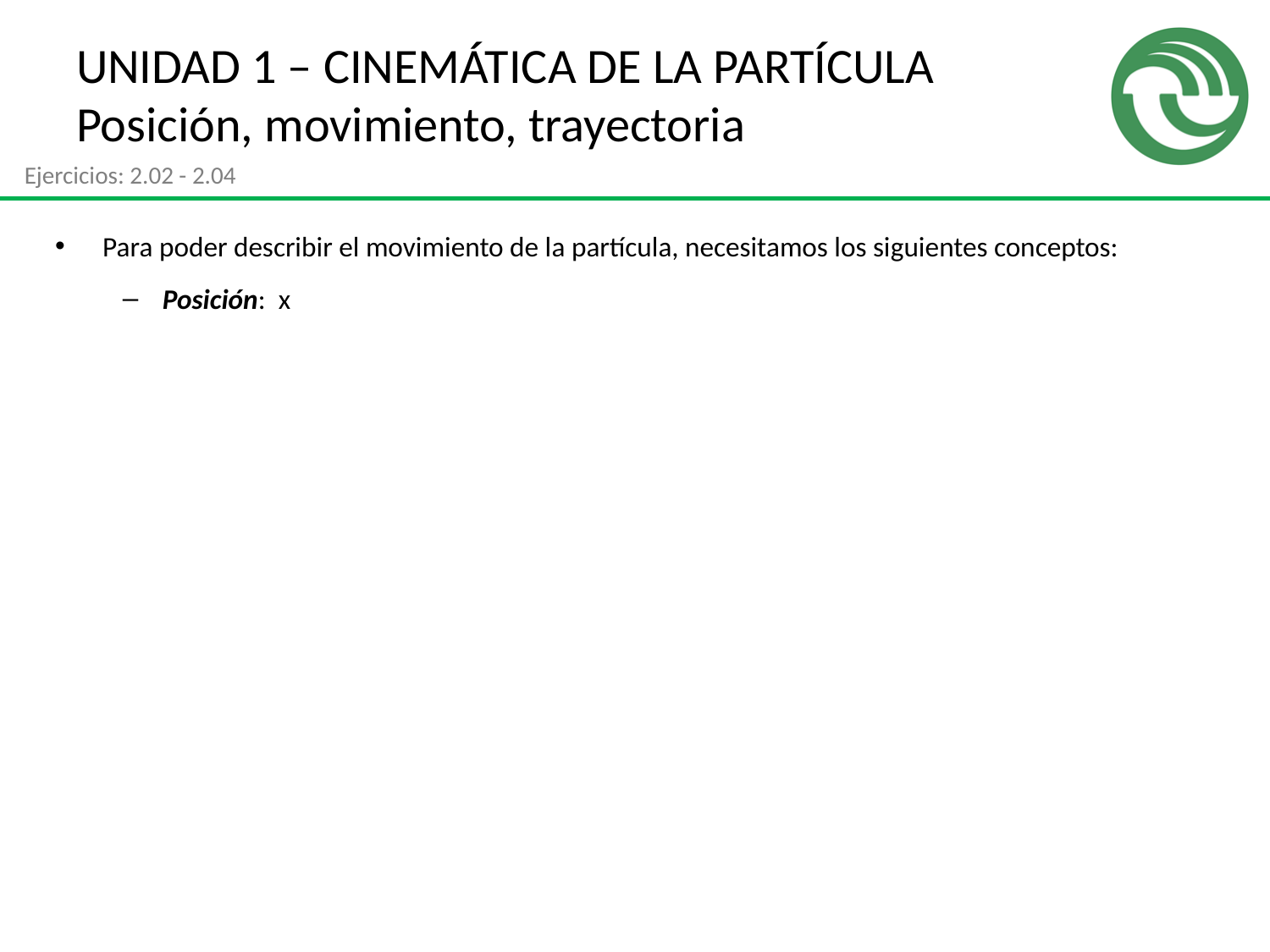

# UNIDAD 1 – CINEMÁTICA DE LA PARTÍCULA Posición, movimiento, trayectoria
Ejercicios: 2.02 - 2.04
Para poder describir el movimiento de la partícula, necesitamos los siguientes conceptos:
Posición:  x